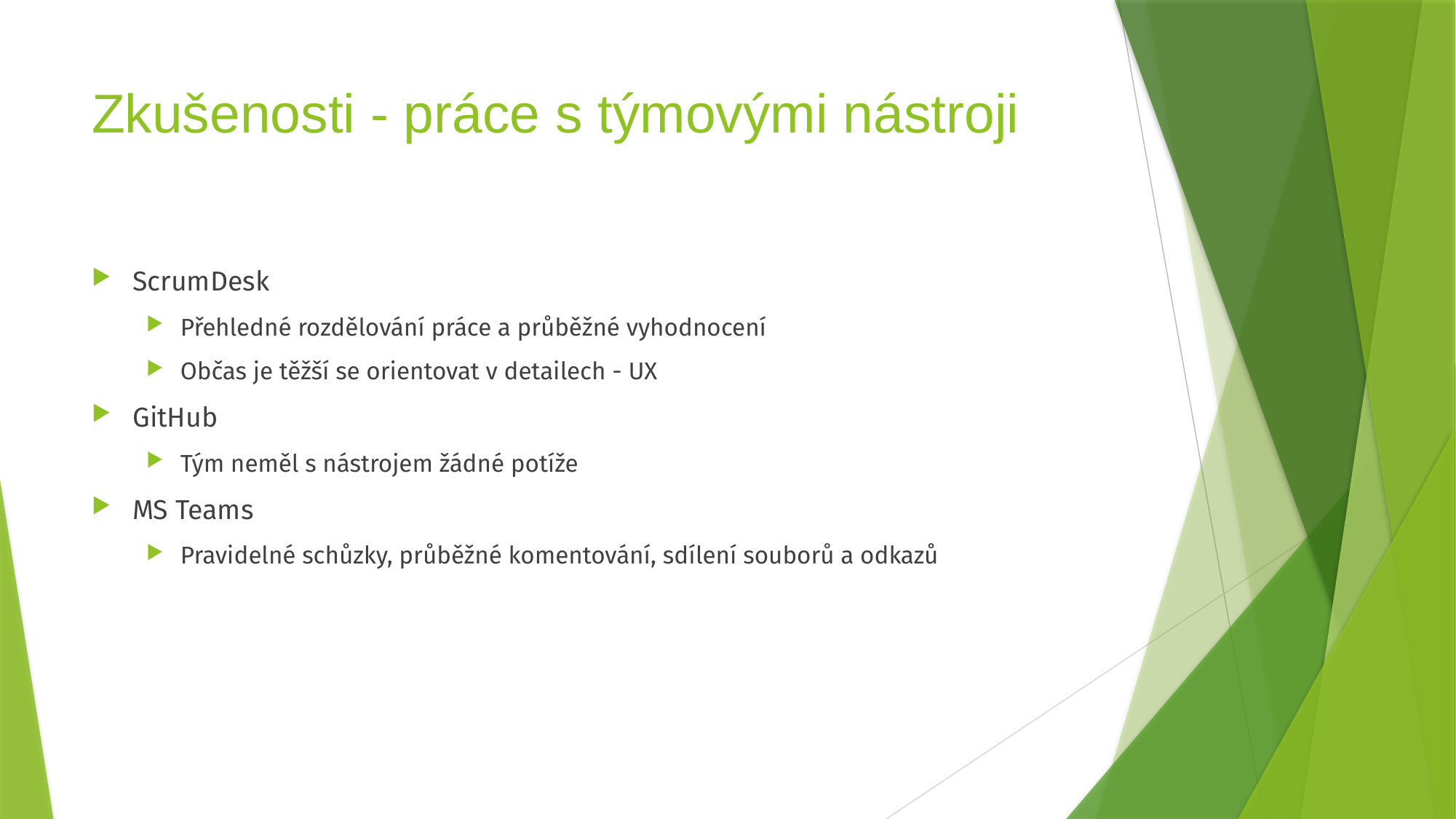

# Zkušenosti - práce s týmovými nástroji
ScrumDesk
Přehledné rozdělování práce a průběžné vyhodnocení
Občas je těžší se orientovat v detailech - UX
GitHub
Tým neměl s nástrojem žádné potíže
MS Teams
Pravidelné schůzky, průběžné komentování, sdílení souborů a odkazů